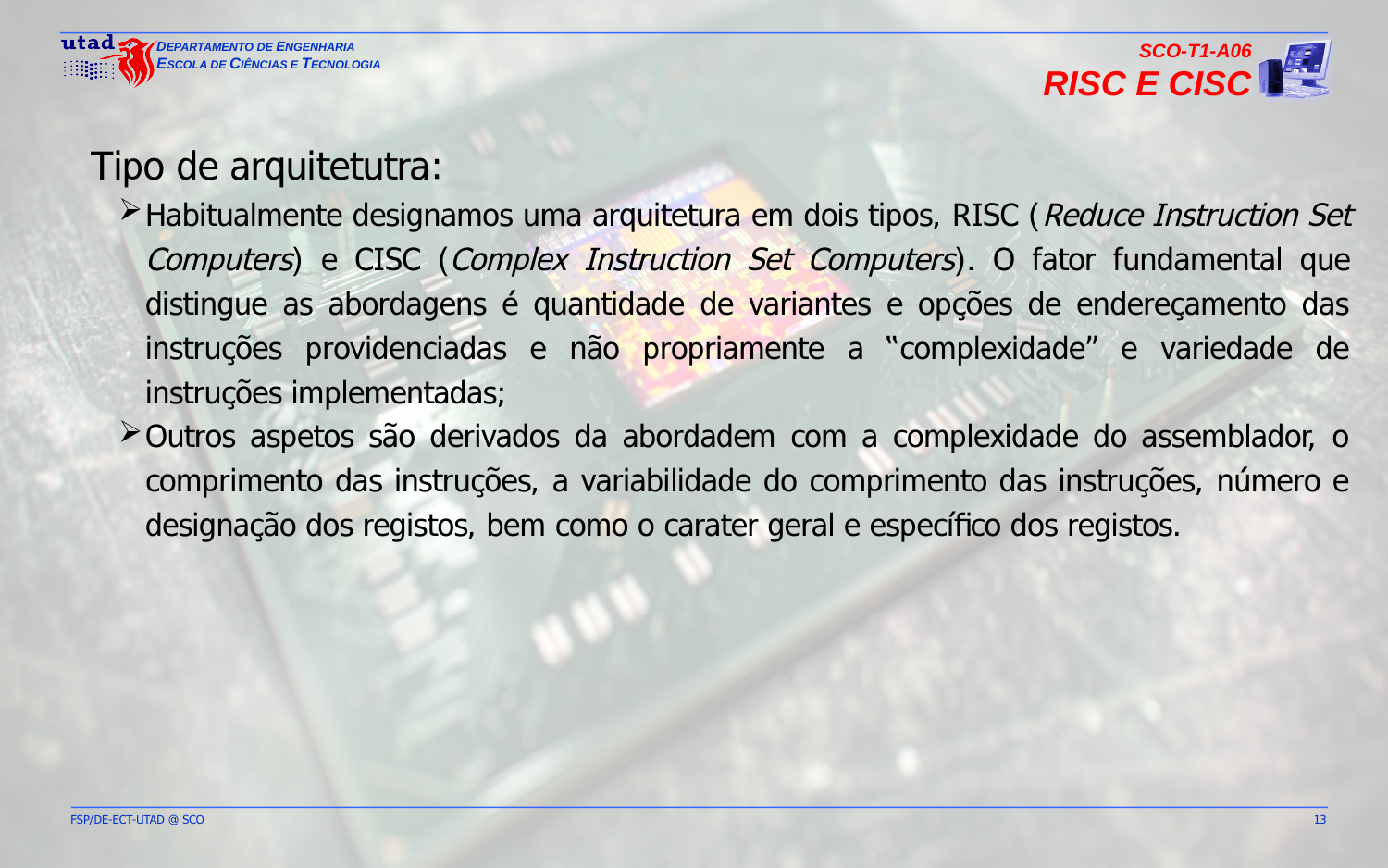

SCO-T1-A06
RISC e CISC
Tipo de arquitetutra:
Habitualmente designamos uma arquitetura em dois tipos, RISC (Reduce Instruction Set Computers) e CISC (Complex Instruction Set Computers). O fator fundamental que distingue as abordagens é quantidade de variantes e opções de endereçamento das instruções providenciadas e não propriamente a “complexidade” e variedade de instruções implementadas;
Outros aspetos são derivados da abordadem com a complexidade do assemblador, o comprimento das instruções, a variabilidade do comprimento das instruções, número e designação dos registos, bem como o carater geral e específico dos registos.